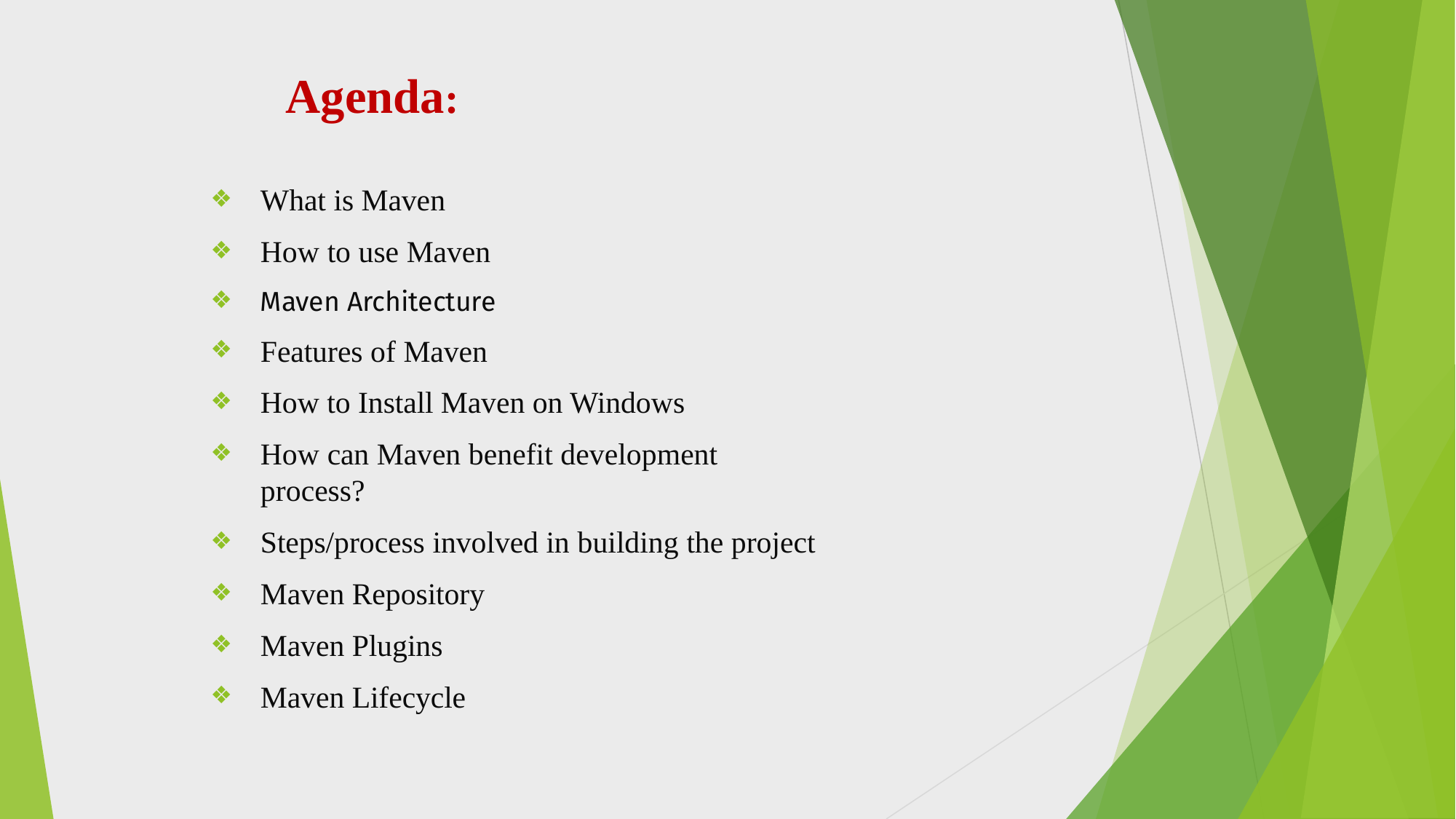

# Agenda:
What is Maven
How to use Maven
Maven Architecture
Features of Maven
How to Install Maven on Windows
How can Maven benefit development process?
Steps/process involved in building the project
Maven Repository
Maven Plugins
Maven Lifecycle